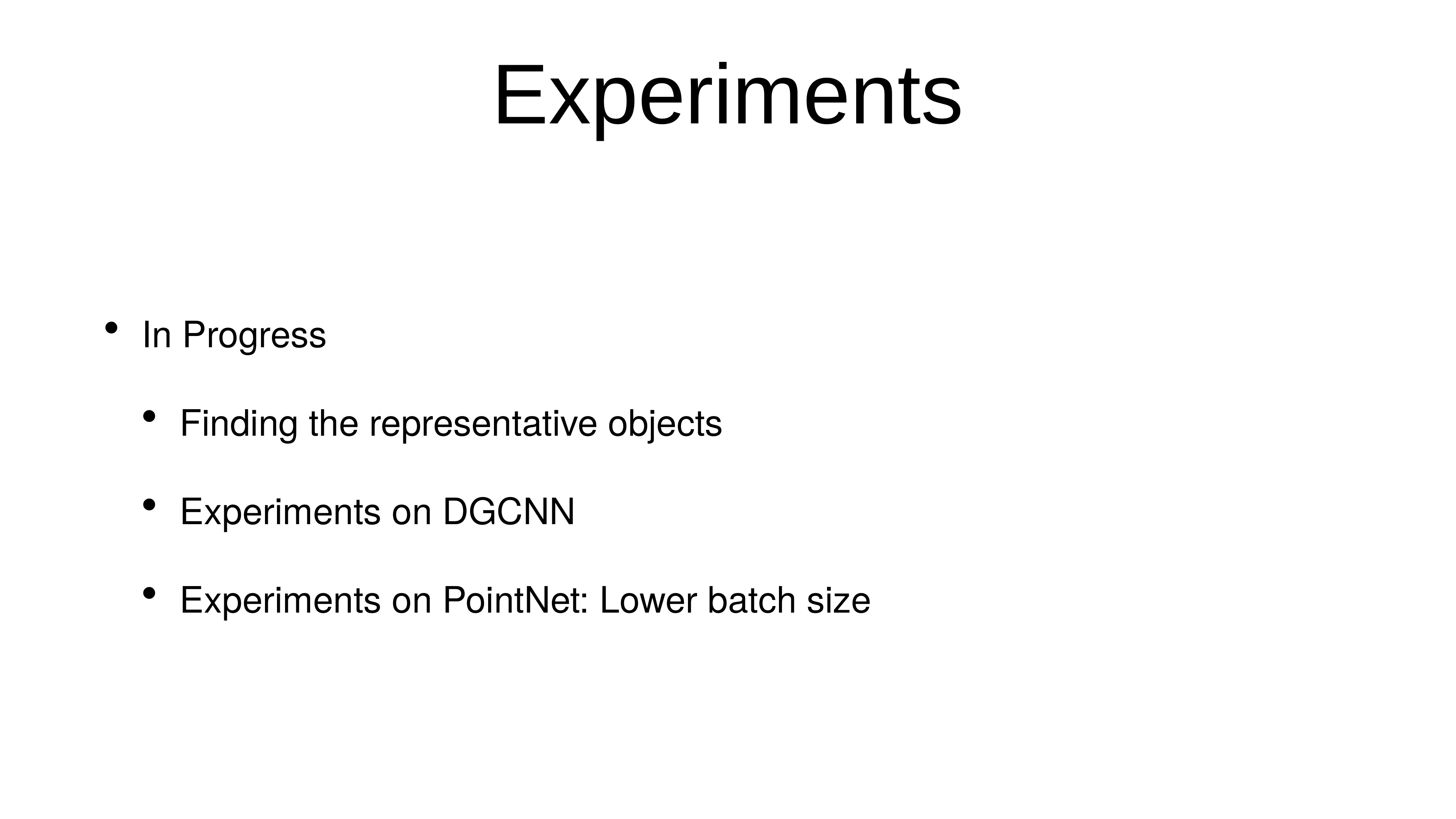

# Experiments
In Progress
Finding the representative objects
Experiments on DGCNN
Experiments on PointNet: Lower batch size